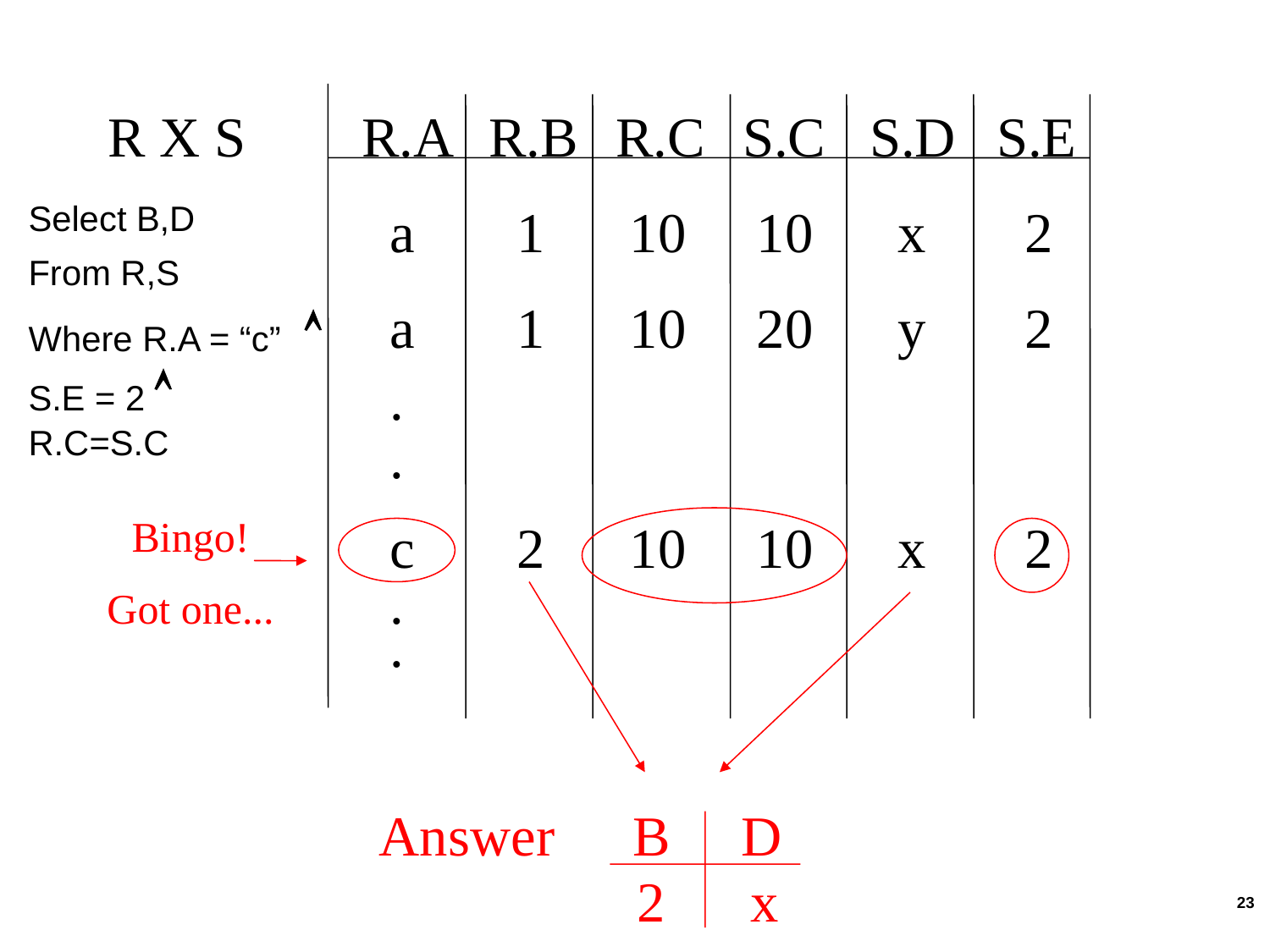

R X S	R.A	R.B	R.C	S.C	S.D	S.E
		  a	  1	 10	 10	  x	  2
		  a	  1	 10	 20	  y	  2
		  .
		  .
		  c	  2	 10	 10	  x	  2
		  .
		  .

	Select B,D
	From R,S
	Where R.A = “c”  ∧ S.E = 2 ∧  R.C=S.C
Bingo!
Got one...

Answer	B     D
		2      x

23